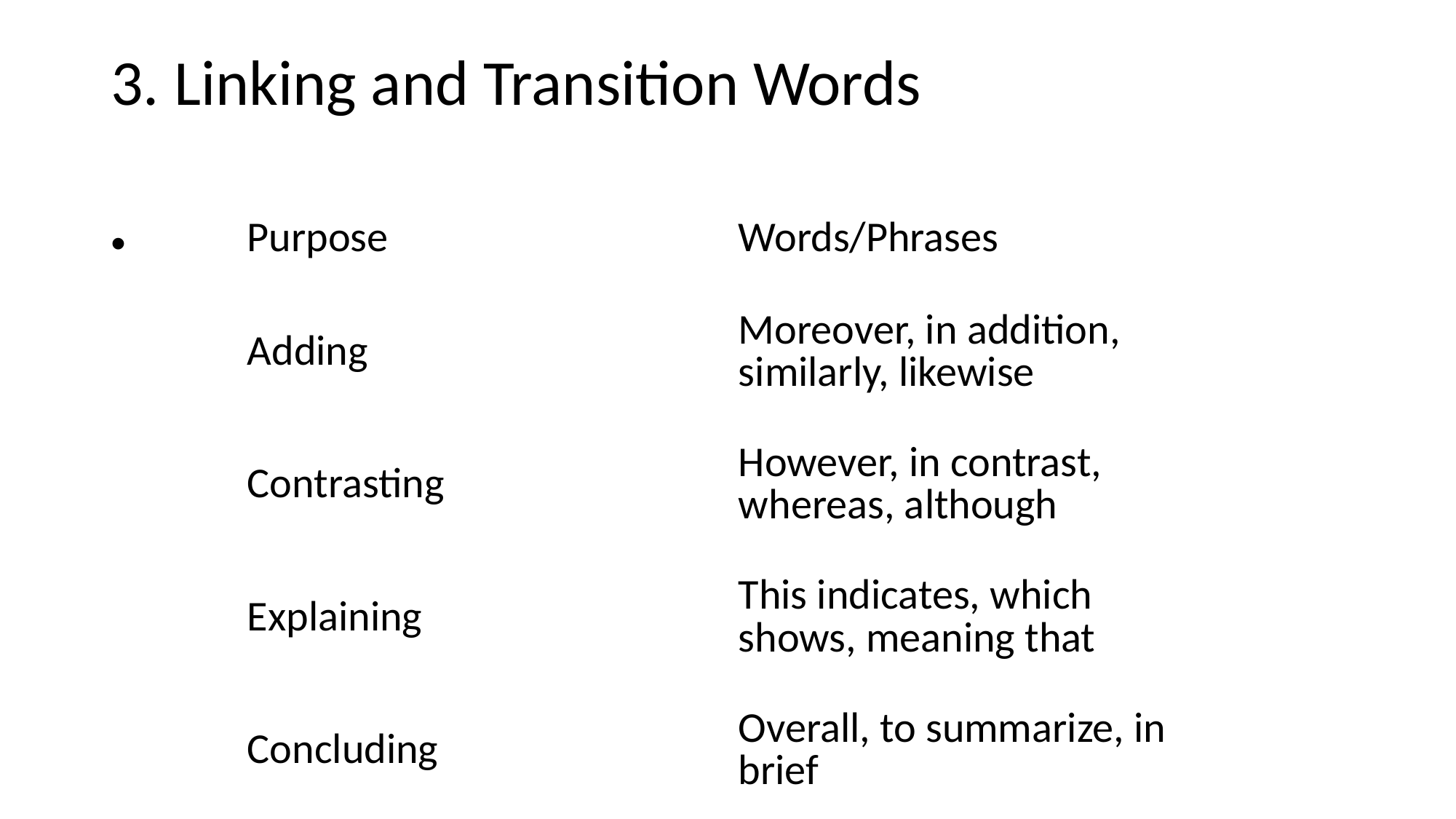

# 3. Linking and Transition Words
| Purpose | Words/Phrases |
| --- | --- |
| Adding | Moreover, in addition, similarly, likewise |
| Contrasting | However, in contrast, whereas, although |
| Explaining | This indicates, which shows, meaning that |
| Concluding | Overall, to summarize, in brief |